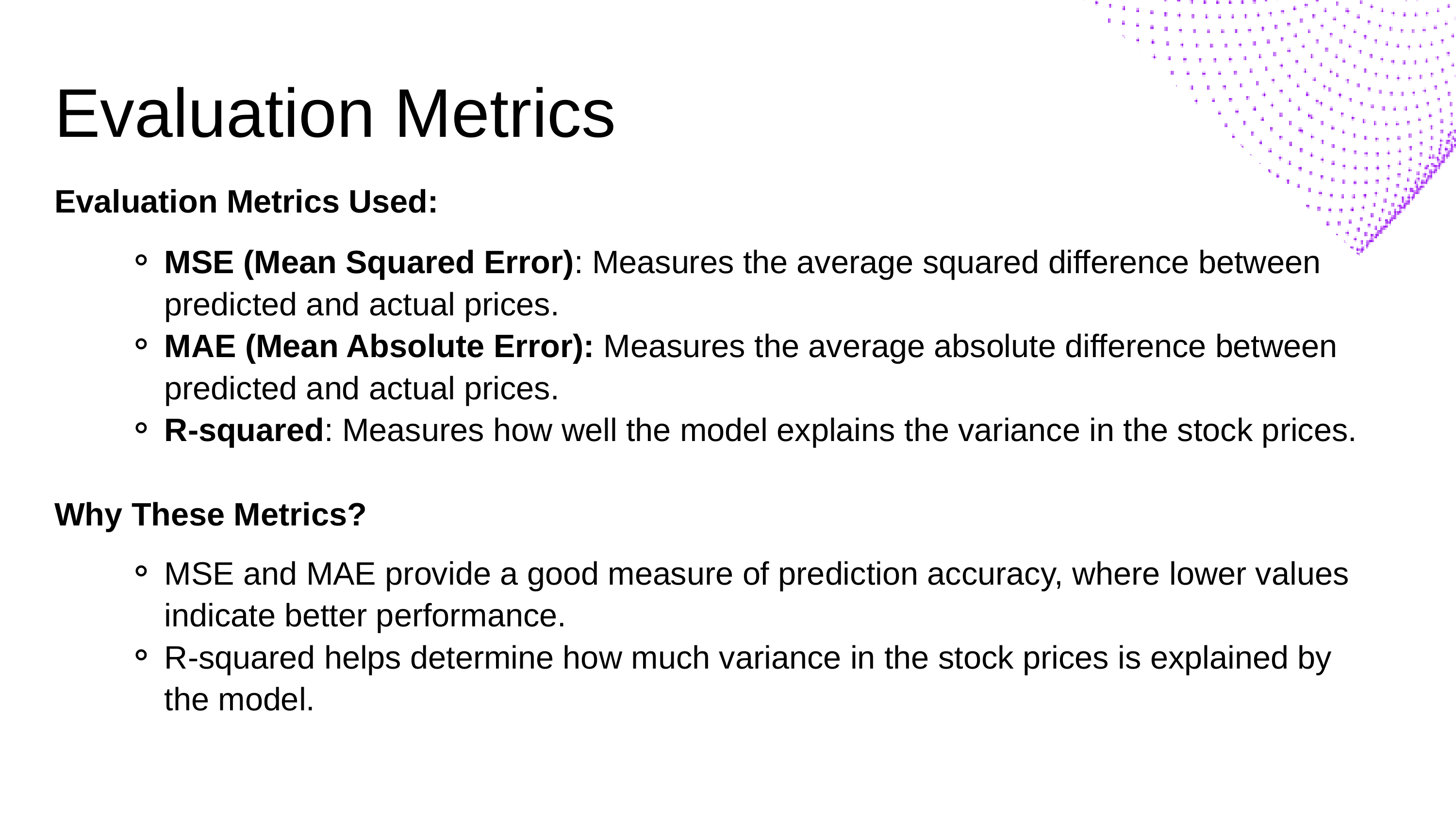

Evaluation Metrics
Evaluation Metrics Used:

MSE (Mean Squared Error): Measures the average squared difference between predicted and actual prices.
MAE (Mean Absolute Error): Measures the average absolute difference between predicted and actual prices.
R-squared: Measures how well the model explains the variance in the stock prices.

Why These Metrics?

MSE and MAE provide a good measure of prediction accuracy, where lower values indicate better performance.
R-squared helps determine how much variance in the stock prices is explained by the model.